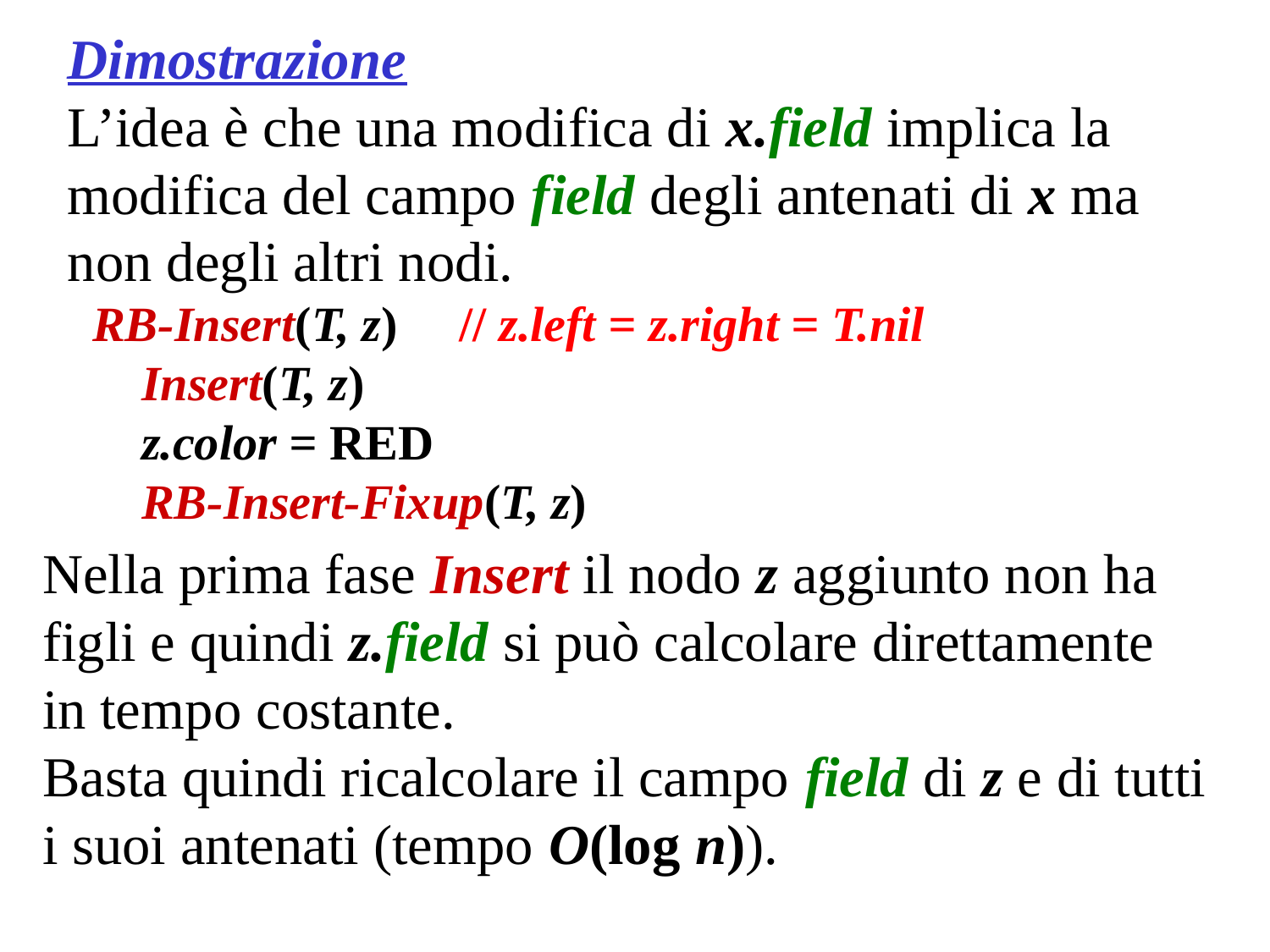

Dimostrazione
L’idea è che una modifica di x.field implica la modifica del campo field degli antenati di x ma non degli altri nodi.
RB-Insert(T, z)     // z.left = z.right = T.nil
    Insert(T, z)
    z.color = RED
    RB-Insert-Fixup(T, z)
Nella prima fase Insert il nodo z aggiunto non ha figli e quindi z.field si può calcolare direttamente in tempo costante.
Basta quindi ricalcolare il campo field di z e di tutti i suoi antenati (tempo O(log n)).